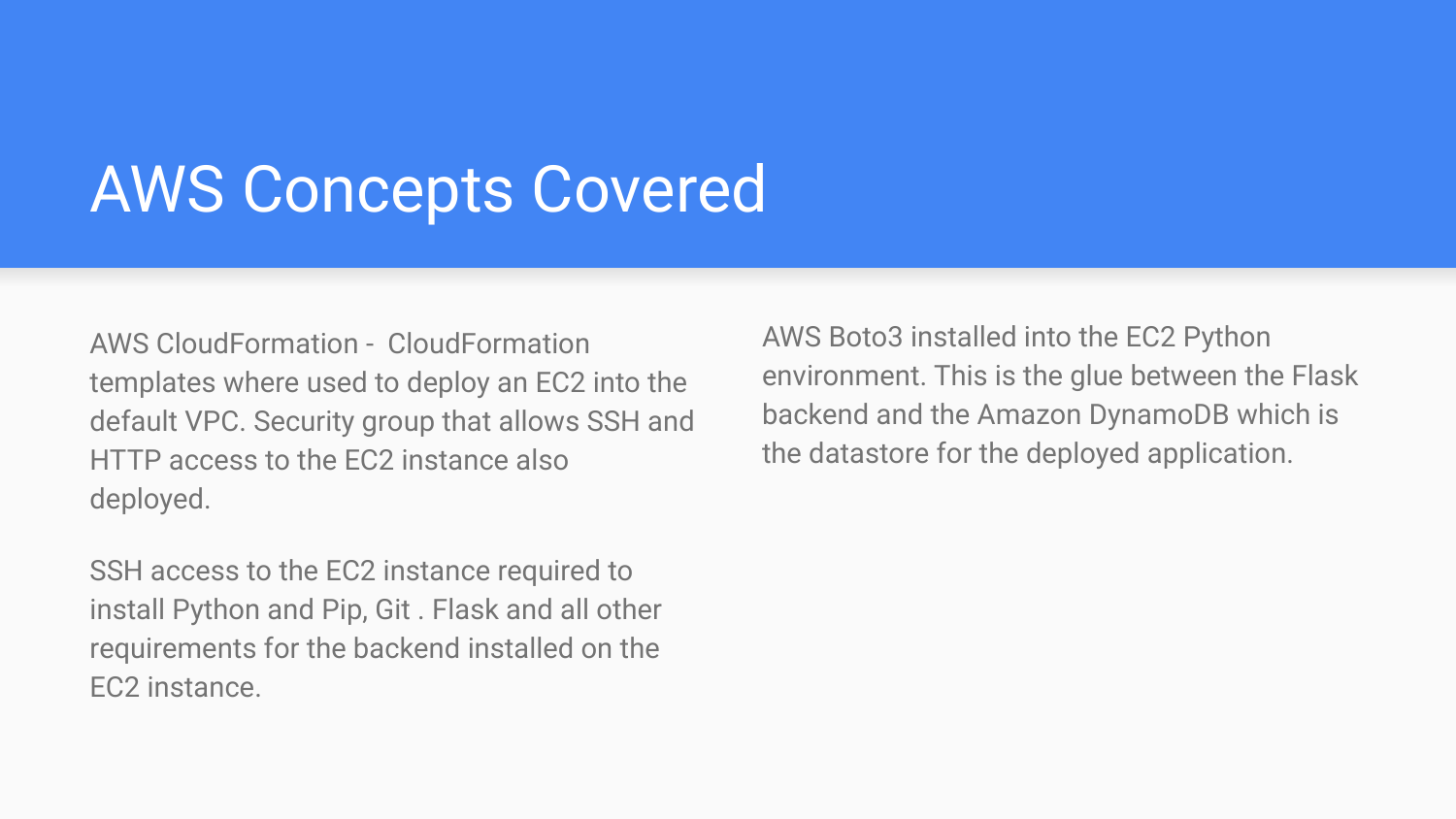

# AWS Concepts Covered
AWS Boto3 installed into the EC2 Python environment. This is the glue between the Flask backend and the Amazon DynamoDB which is the datastore for the deployed application.
AWS CloudFormation -  CloudFormation templates where used to deploy an EC2 into the default VPC. Security group that allows SSH and HTTP access to the EC2 instance also deployed.
SSH access to the EC2 instance required to install Python and Pip, Git . Flask and all other requirements for the backend installed on the EC2 instance.